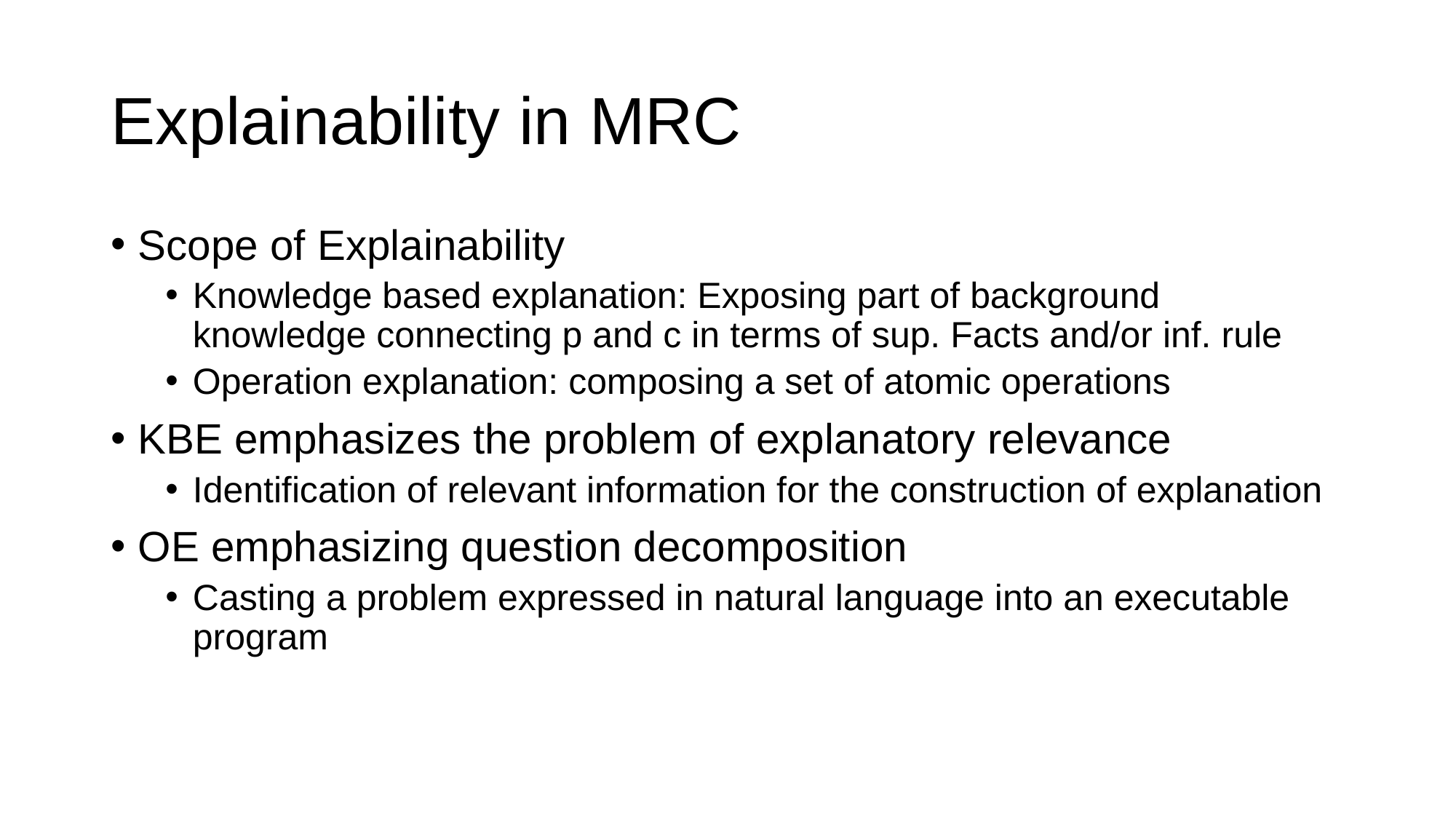

# Explainability in MRC
Scope of Explainability
Knowledge based explanation: Exposing part of background knowledge connecting p and c in terms of sup. Facts and/or inf. rule
Operation explanation: composing a set of atomic operations
KBE emphasizes the problem of explanatory relevance
Identification of relevant information for the construction of explanation
OE emphasizing question decomposition
Casting a problem expressed in natural language into an executable program